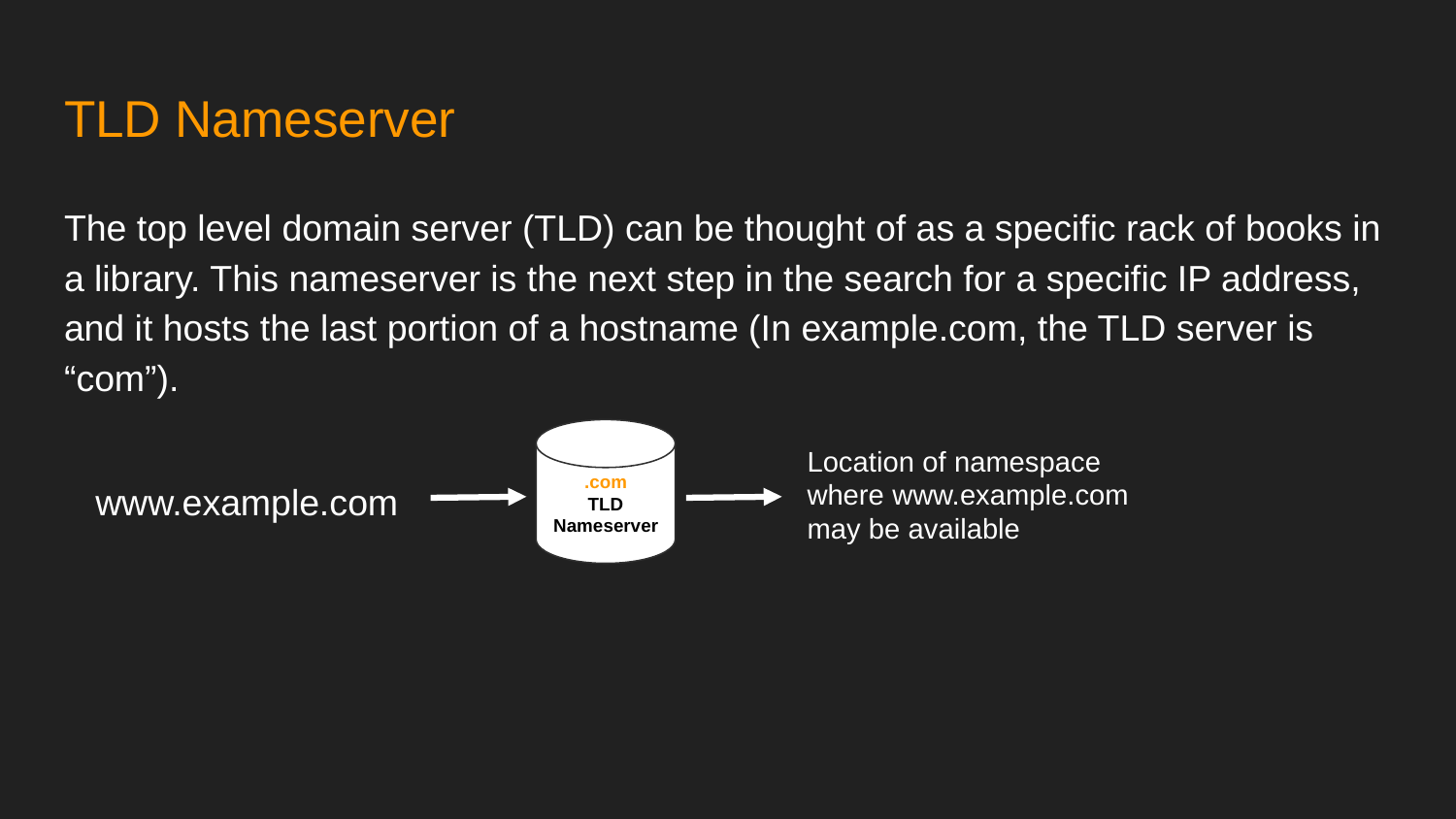

# TLD Nameserver
The top level domain server (TLD) can be thought of as a specific rack of books in a library. This nameserver is the next step in the search for a specific IP address, and it hosts the last portion of a hostname (In example.com, the TLD server is “com”).

.com
TLD
Nameserver
Location of namespace where www.example.com may be available
www.example.com